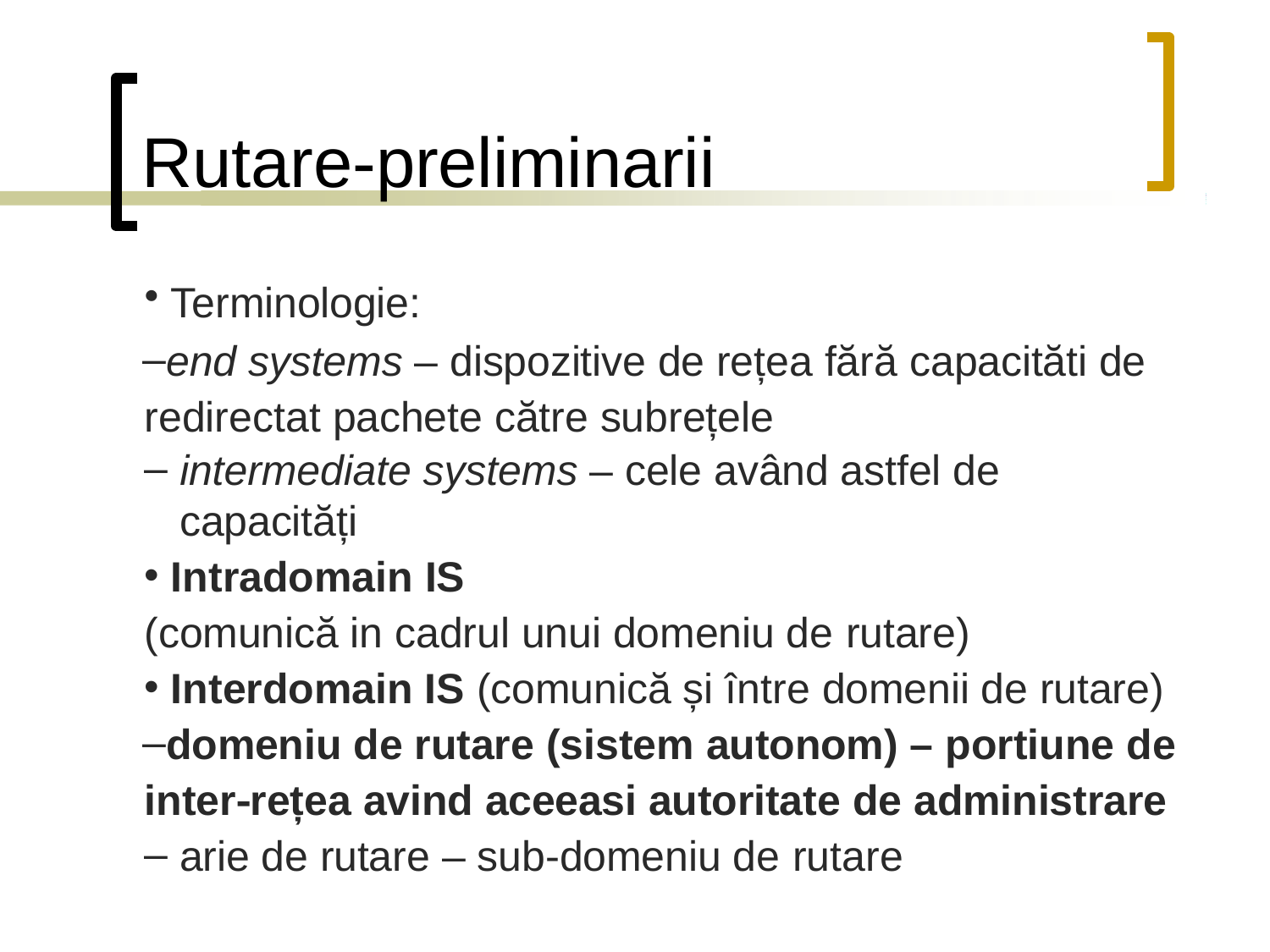

# Rutare-preliminarii

Terminologie:
end systems – dispozitive de rețea fără capacităti de  redirectat pachete către subrețele
intermediate systems – cele având astfel de capacități
Intradomain IS
(comunică in cadrul unui domeniu de rutare)
Interdomain IS (comunică și între domenii de rutare)
domeniu de rutare (sistem autonom) – portiune de  inter‐rețea avind aceeasi autoritate de administrare
arie de rutare – sub‐domeniu de rutare